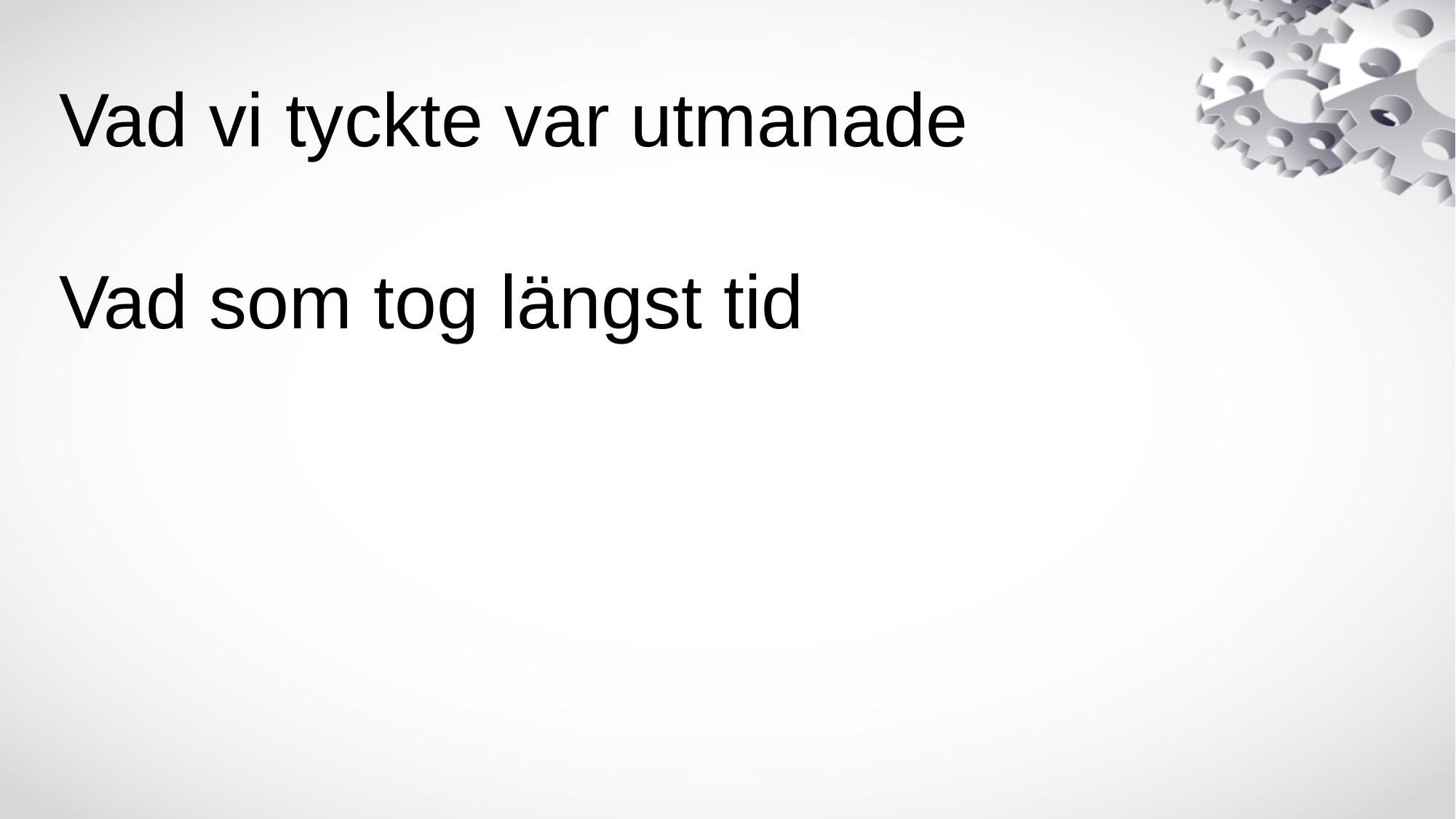

# Vad vi tyckte var utmanade Vad som tog längst tid